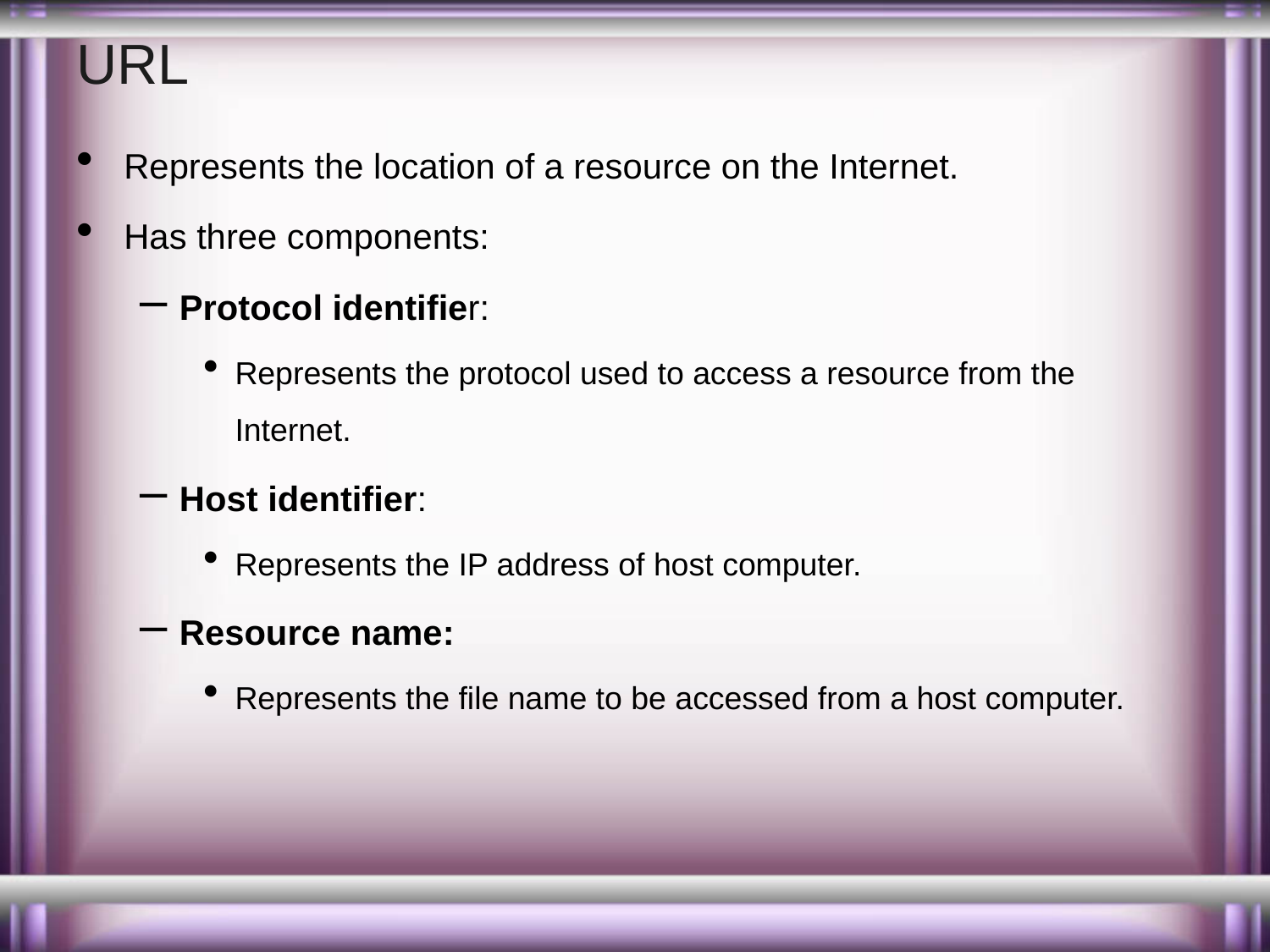

# URL
Represents the location of a resource on the Internet.
Has three components:
Protocol identifier:
Represents the protocol used to access a resource from the Internet.
Host identifier:
Represents the IP address of host computer.
Resource name:
Represents the file name to be accessed from a host computer.